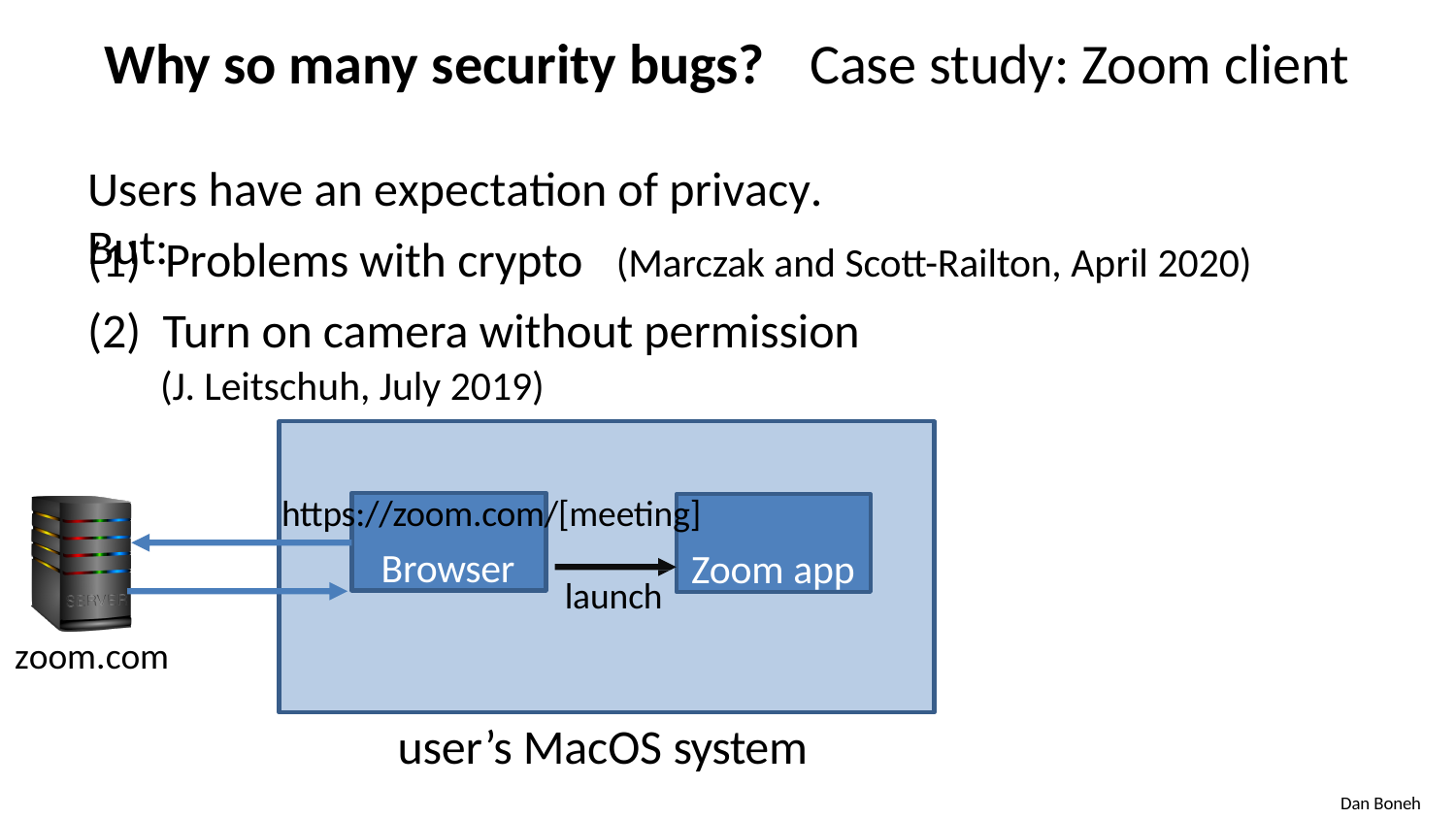

# Why so many security bugs?	Case study: Zoom client
Users have an expectation of privacy.	But:
(1)	Problems with crypto
(Marczak and Scott-Railton, April 2020)
(2)  Turn on camera without permission
        (J. Leitschuh, July 2019)

https://zoom.com/[meeting]

Browser

Zoom app

launch
zoom.com
user’s MacOS system
Dan Boneh